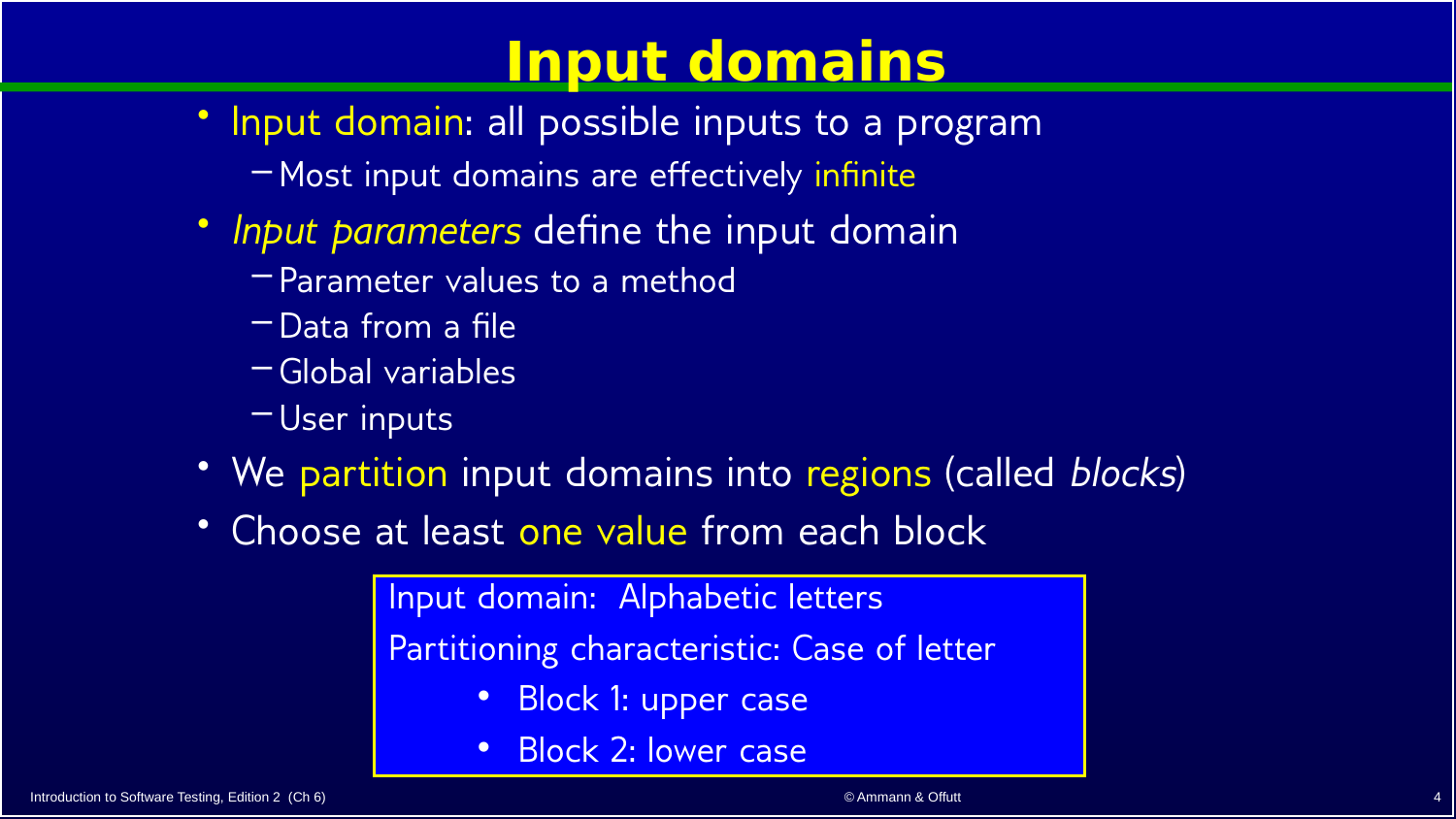

# Input domains
Input domain: all possible inputs to a program
Most input domains are effectively infinite
Input parameters define the input domain
Parameter values to a method
Data from a file
Global variables
User inputs
We partition input domains into regions (called blocks)
Choose at least one value from each block
Input domain:  Alphabetic letters
Partitioning characteristic: Case of letter
Block 1: upper case
Block 2: lower case
4
© Ammann & Offutt
Introduction to Software Testing, Edition 2  (Ch 6)